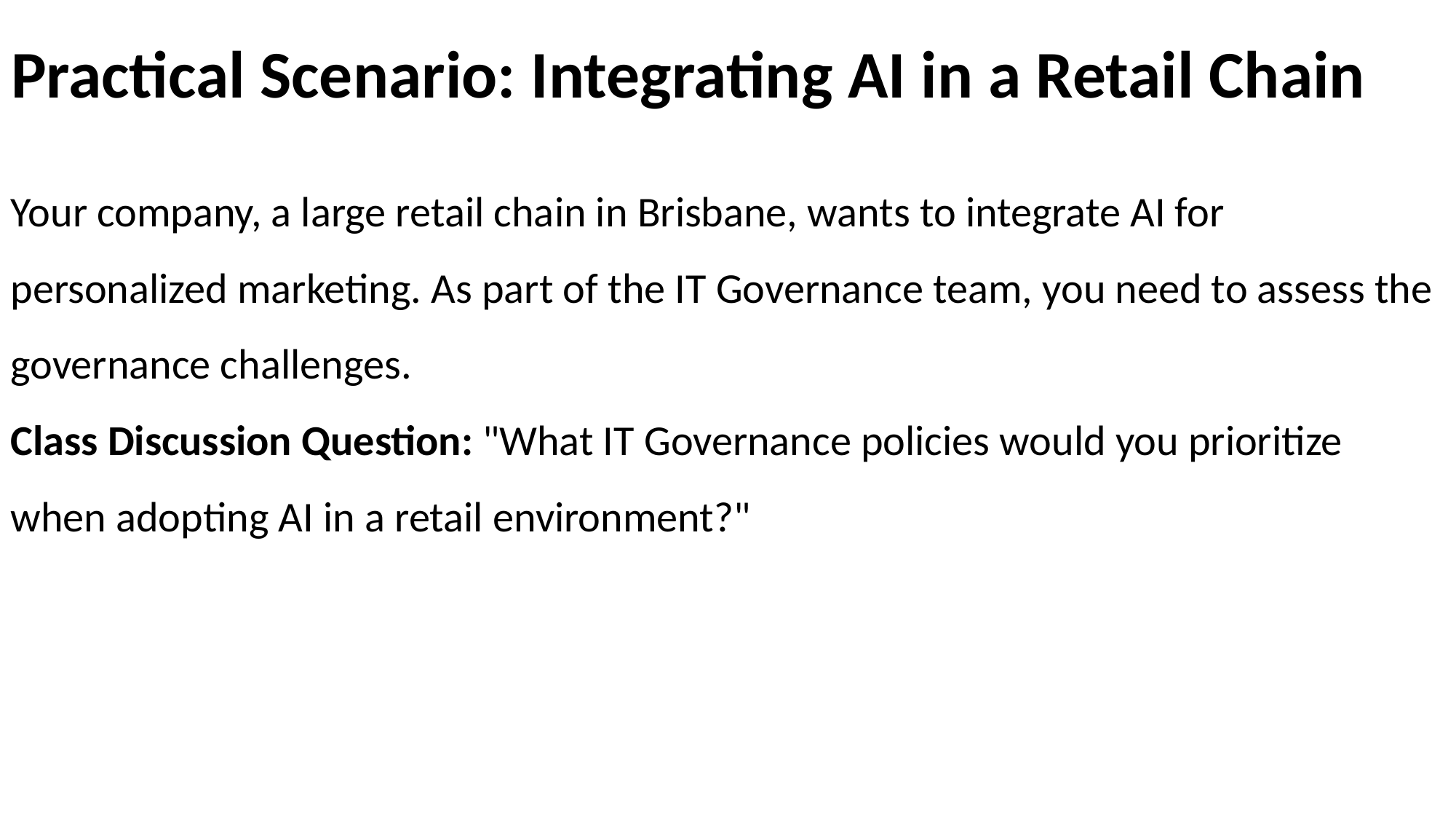

# Practical Scenario: Integrating AI in a Retail Chain
Your company, a large retail chain in Brisbane, wants to integrate AI for personalized marketing. As part of the IT Governance team, you need to assess the governance challenges.
Class Discussion Question: "What IT Governance policies would you prioritize when adopting AI in a retail environment?"